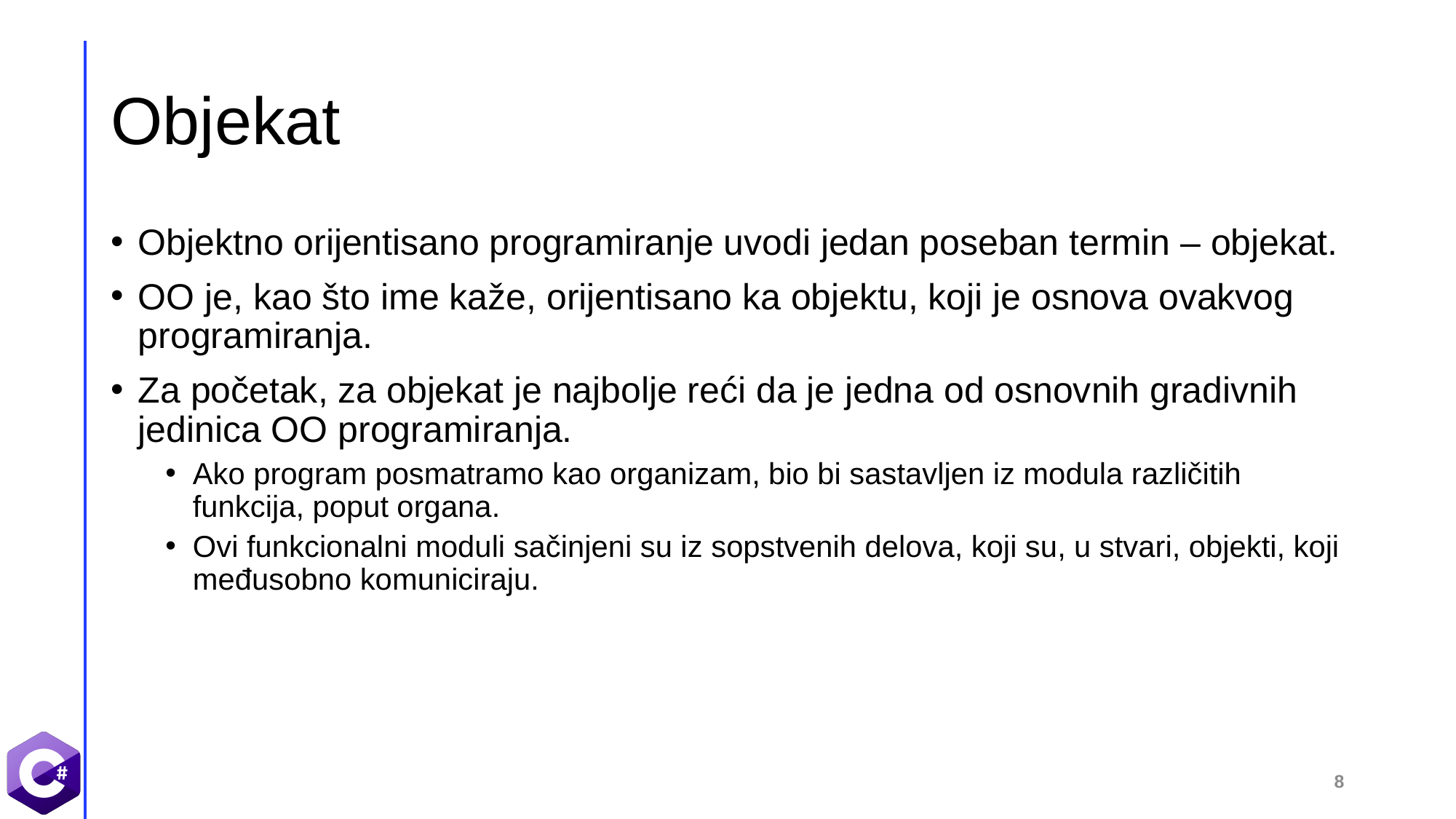

# Objekat
Objektno orijentisano programiranje uvodi jedan poseban termin – objekat.
OO je, kao što ime kaže, orijentisano ka objektu, koji je osnova ovakvog programiranja.
Za početak, za objekat je najbolje reći da je jedna od osnovnih gradivnih jedinica OO programiranja.
Ako program posmatramo kao organizam, bio bi sastavljen iz modula različitih funkcija, poput organa.
Ovi funkcionalni moduli sačinjeni su iz sopstvenih delova, koji su, u stvari, objekti, koji međusobno komuniciraju.

8